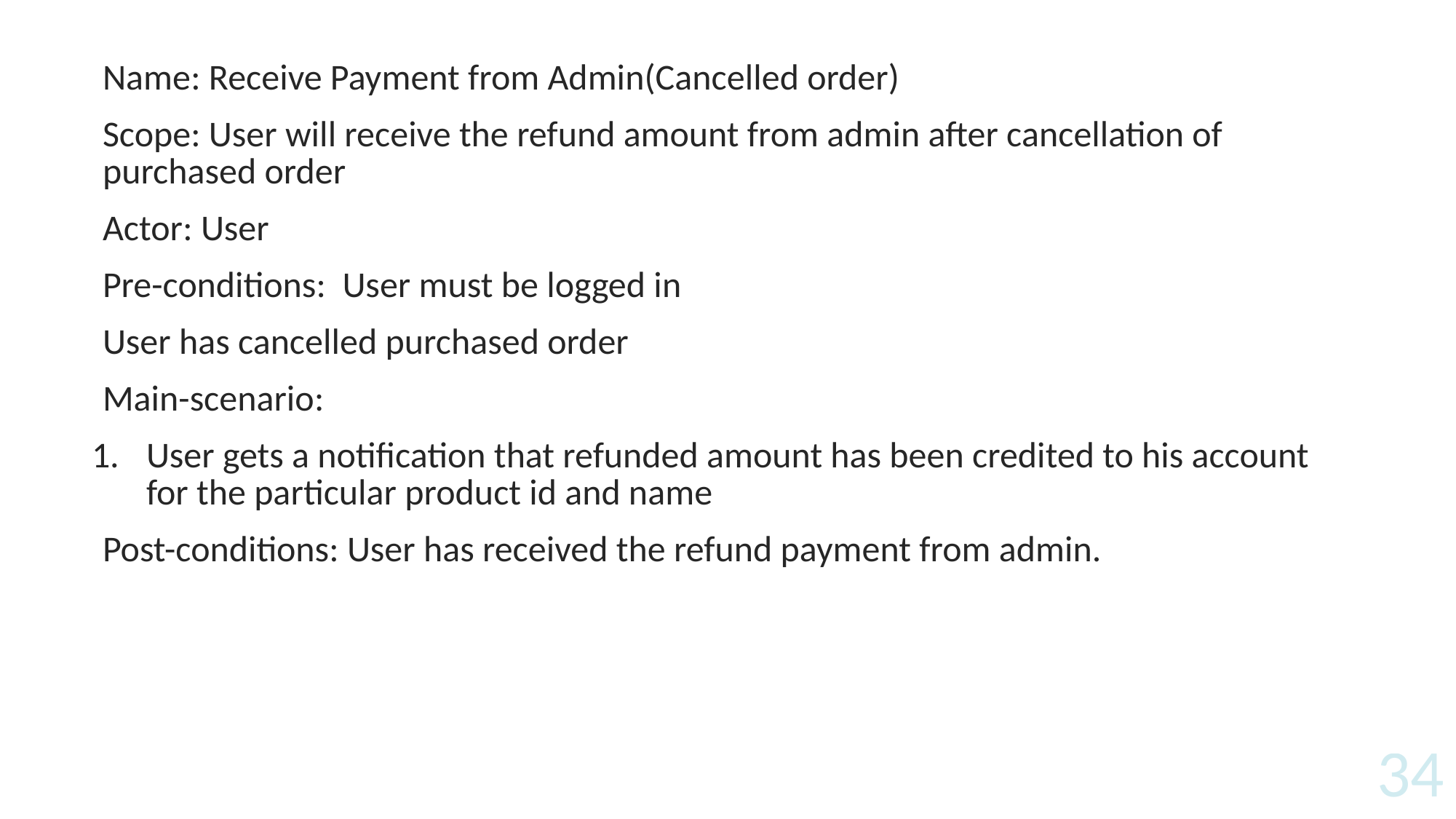

Name: Receive Payment from Admin(Cancelled order)
Scope: User will receive the refund amount from admin after cancellation of purchased order
Actor: User
Pre-conditions:  User must be logged in
User has cancelled purchased order
Main-scenario:
User gets a notification that refunded amount has been credited to his account for the particular product id and name
Post-conditions: User has received the refund payment from admin.
34